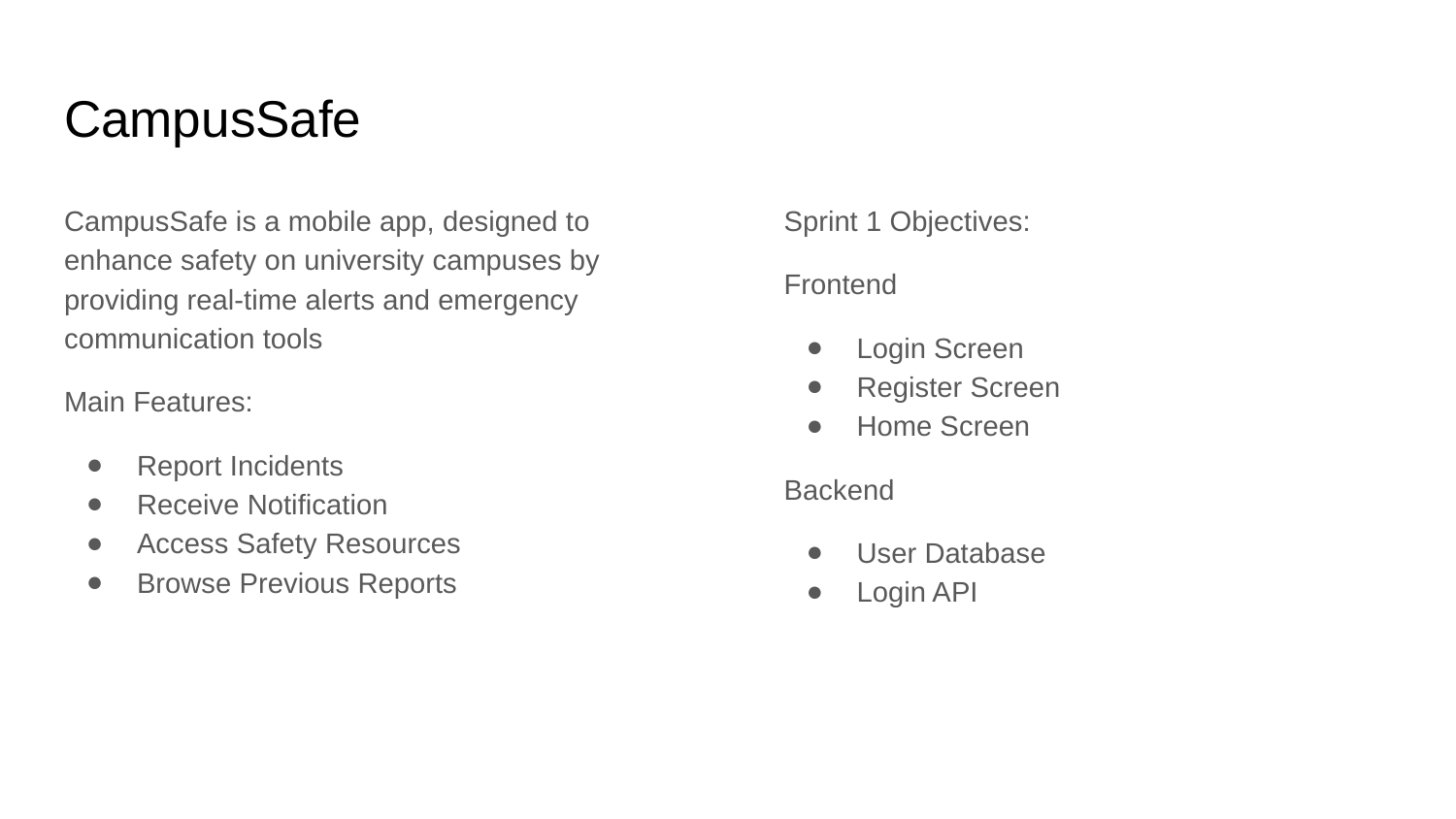

# CampusSafe
CampusSafe is a mobile app, designed to enhance safety on university campuses by providing real-time alerts and emergency communication tools
Main Features:
Report Incidents
Receive Notification
Access Safety Resources
Browse Previous Reports
Sprint 1 Objectives:
Frontend
Login Screen
Register Screen
Home Screen
Backend
User Database
Login API